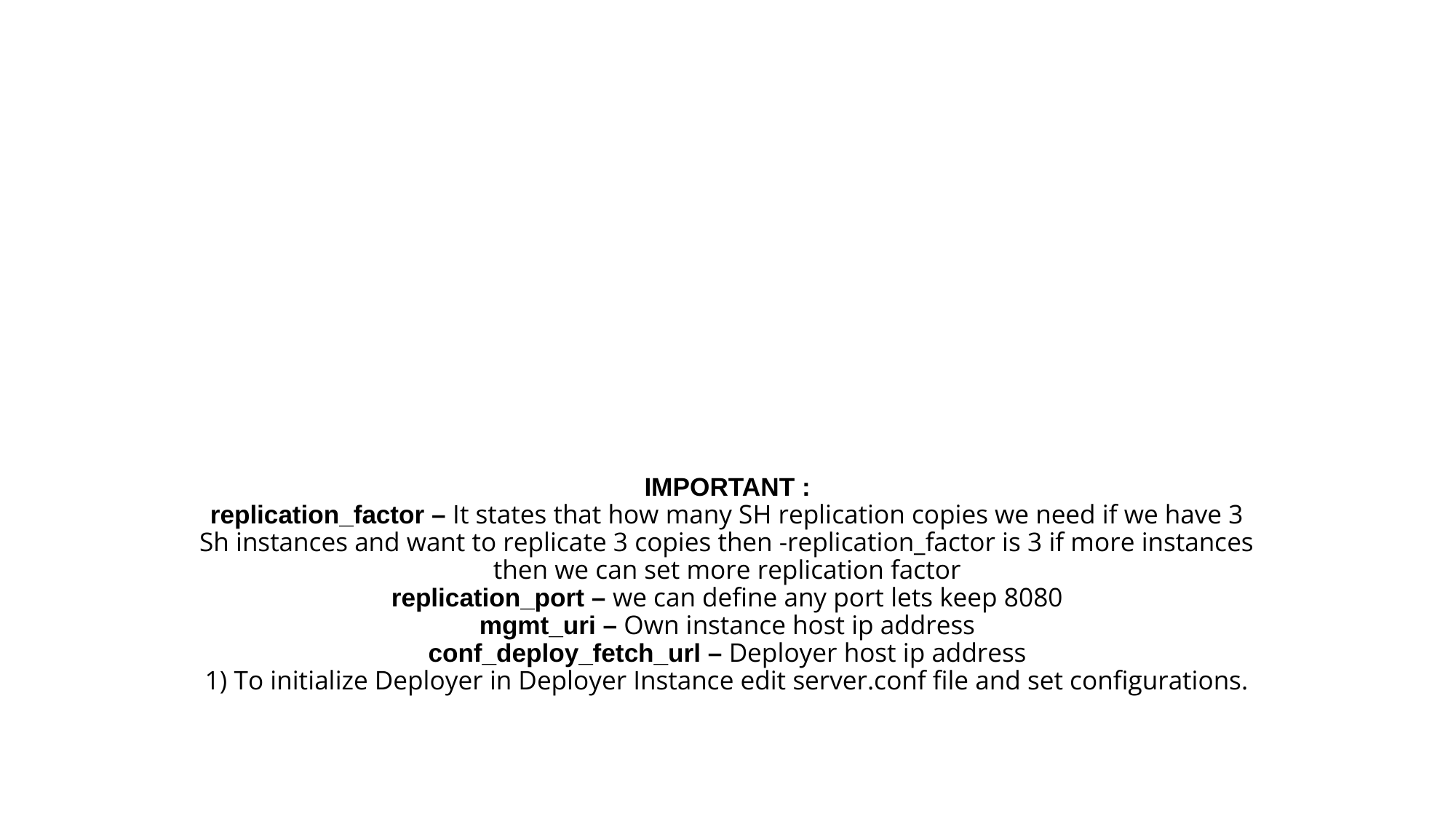

# IMPORTANT : replication_factor – It states that how many SH replication copies we need if we have 3 Sh instances and want to replicate 3 copies then -replication_factor is 3 if more instances then we can set more replication factor replication_port – we can define any port lets keep 8080 mgmt_uri – Own instance host ip address conf_deploy_fetch_url – Deployer host ip address 1) To initialize Deployer in Deployer Instance edit server.conf file and set configurations.